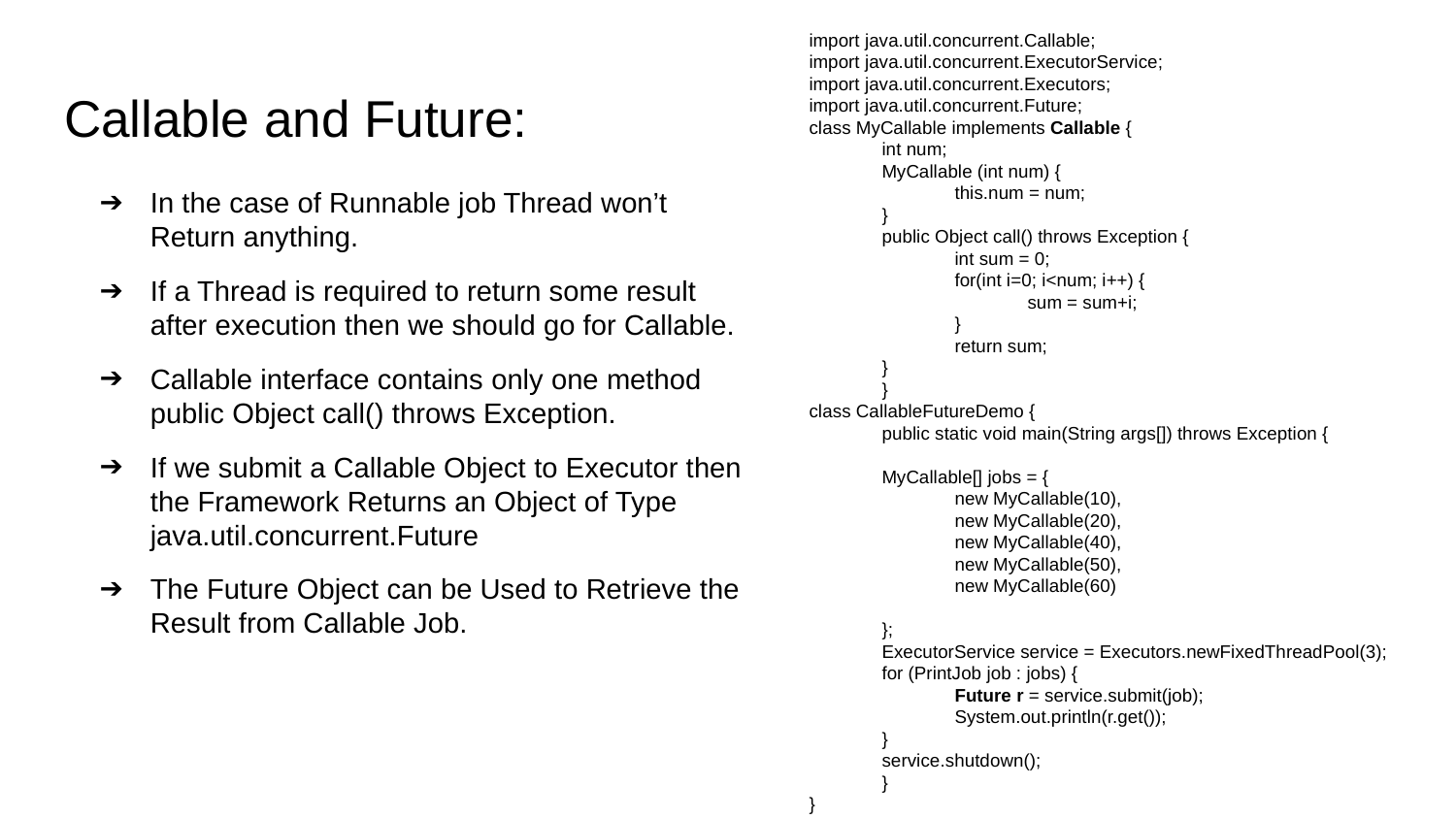

import java.util.concurrent.Callable;
import java.util.concurrent.ExecutorService;
import java.util.concurrent.Executors;
import java.util.concurrent.Future;
class MyCallable implements Callable {
int num;
MyCallable (int num) {
this.num = num;
}
public Object call() throws Exception {
int sum = 0;
for(int i=0; i<num; i++) {
sum = sum+i;
}
return sum;
}
}
class CallableFutureDemo {
public static void main(String args[]) throws Exception {

MyCallable[] jobs = {
new MyCallable(10),
new MyCallable(20),
new MyCallable(40),
new MyCallable(50),
new MyCallable(60)

};
ExecutorService service = Executors.newFixedThreadPool(3);
for (PrintJob job : jobs) {
Future r = service.submit(job);
System.out.println(r.get());
}
service.shutdown();
}
}
# Callable and Future:
In the case of Runnable job Thread won’t Return anything.
If a Thread is required to return some result after execution then we should go for Callable.
Callable interface contains only one method public Object call() throws Exception.
If we submit a Callable Object to Executor then the Framework Returns an Object of Type java.util.concurrent.Future
The Future Object can be Used to Retrieve the Result from Callable Job.